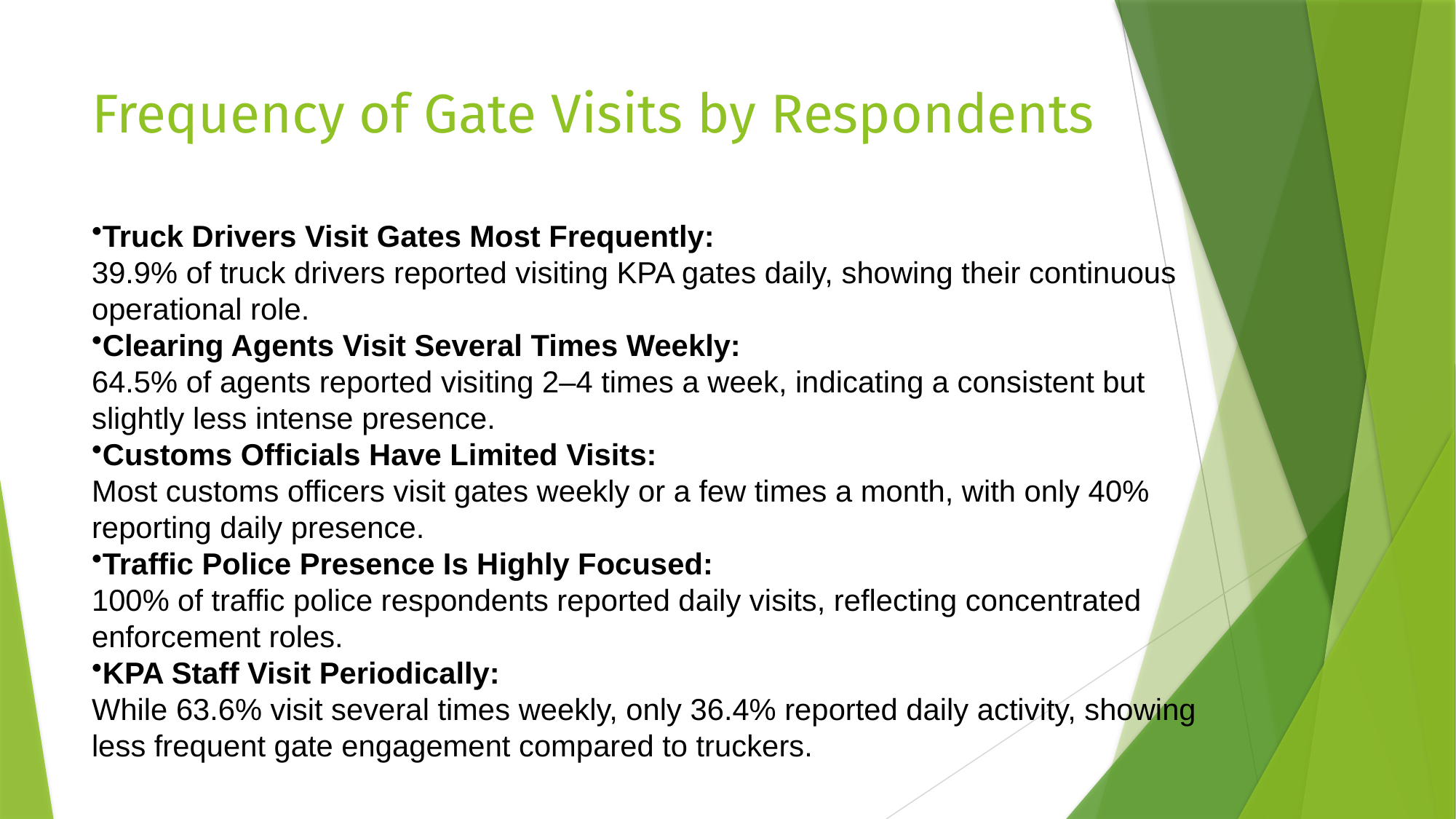

# Frequency of Gate Visits by Respondents
Truck Drivers Visit Gates Most Frequently:
39.9% of truck drivers reported visiting KPA gates daily, showing their continuous operational role.
Clearing Agents Visit Several Times Weekly:
64.5% of agents reported visiting 2–4 times a week, indicating a consistent but slightly less intense presence.
Customs Officials Have Limited Visits:
Most customs officers visit gates weekly or a few times a month, with only 40% reporting daily presence.
Traffic Police Presence Is Highly Focused:
100% of traffic police respondents reported daily visits, reflecting concentrated enforcement roles.
KPA Staff Visit Periodically:
While 63.6% visit several times weekly, only 36.4% reported daily activity, showing less frequent gate engagement compared to truckers.